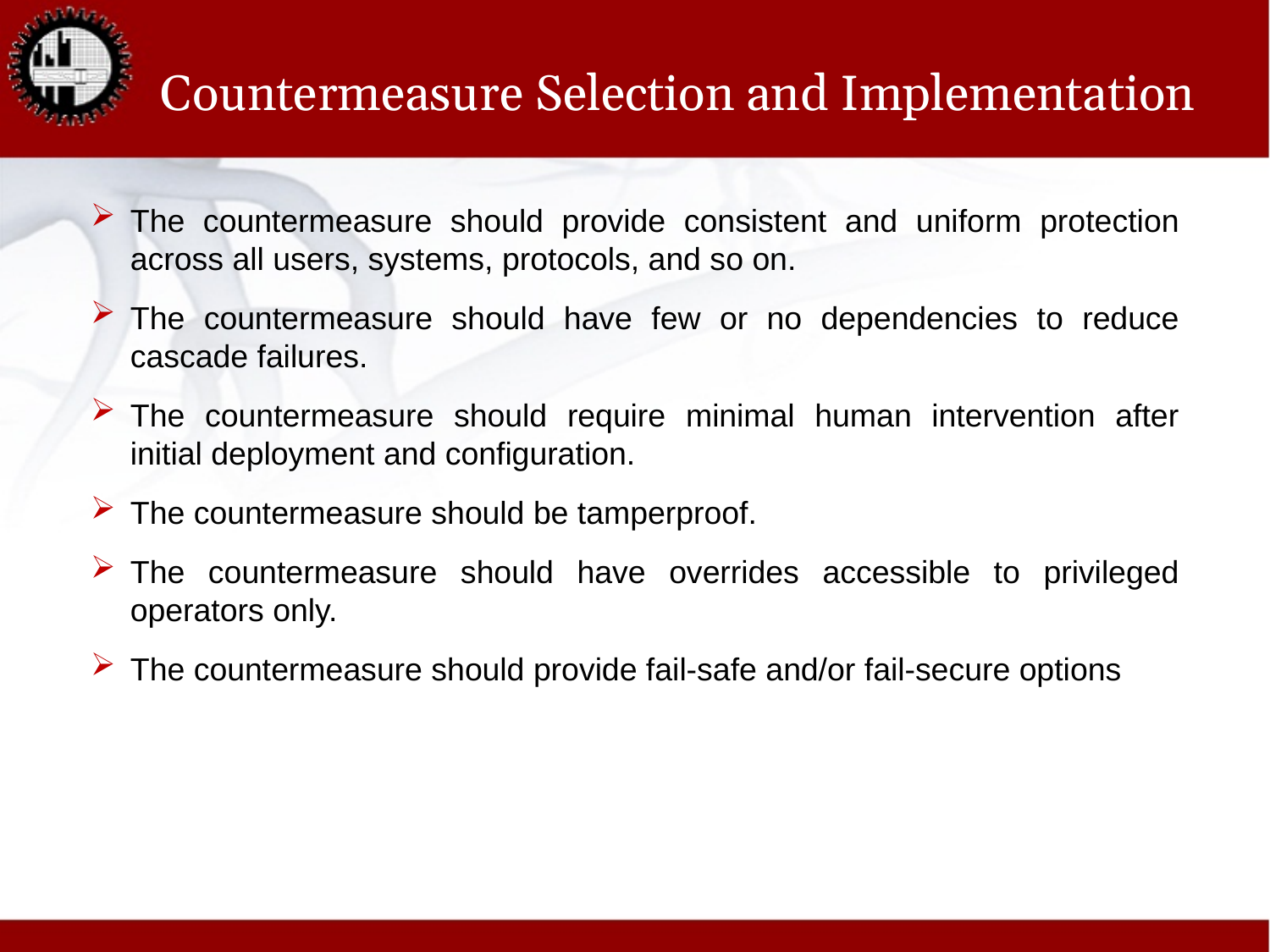

# Countermeasure Selection and Implementation
The countermeasure should provide consistent and uniform protection across all users, systems, protocols, and so on.
The countermeasure should have few or no dependencies to reduce cascade failures.
The countermeasure should require minimal human intervention after initial deployment and configuration.
The countermeasure should be tamperproof.
The countermeasure should have overrides accessible to privileged operators only.
The countermeasure should provide fail-safe and/or fail-secure options